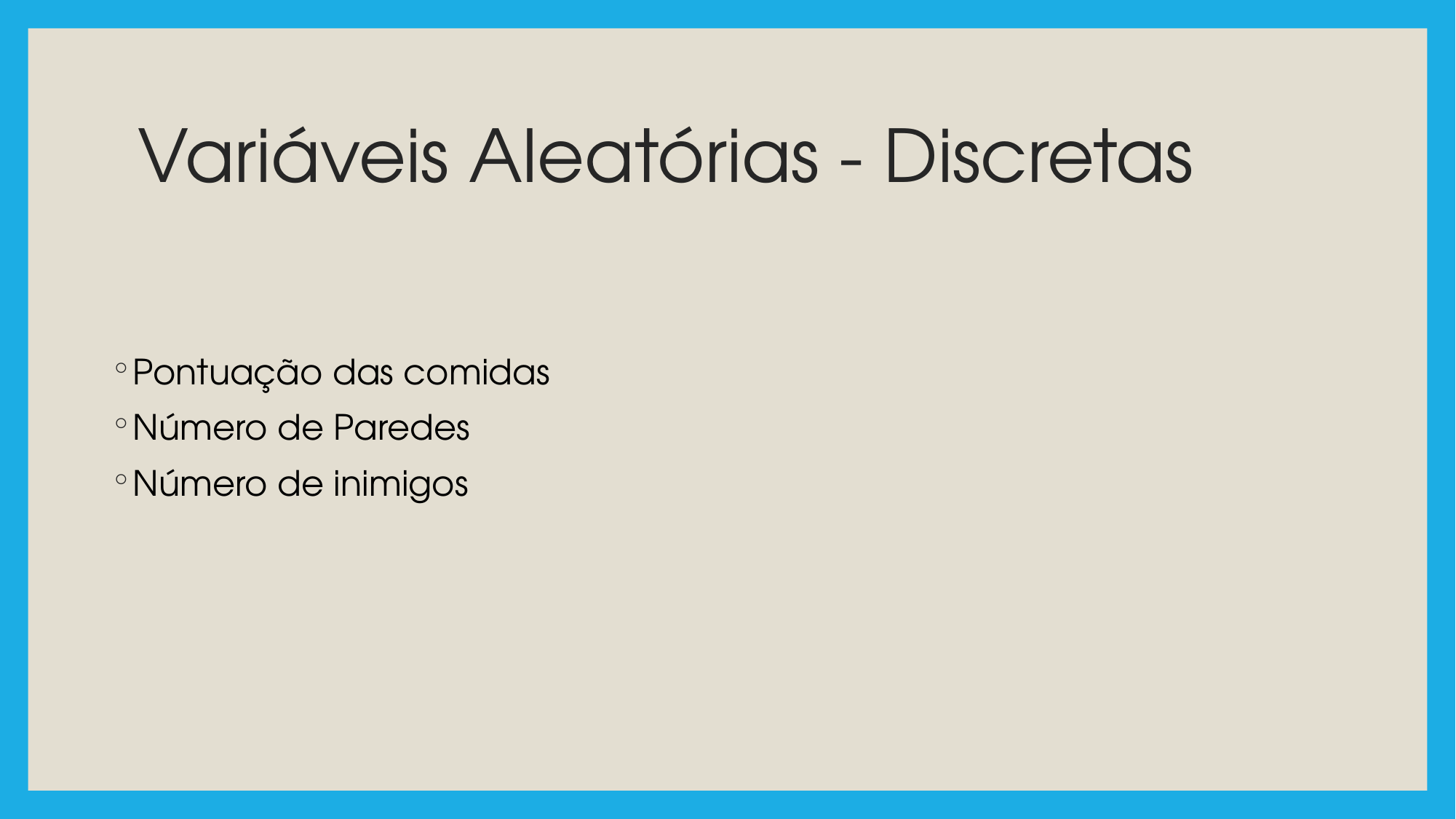

# Variáveis Aleatórias - Discretas
Pontuação das comidas
Número de Paredes
Número de inimigos